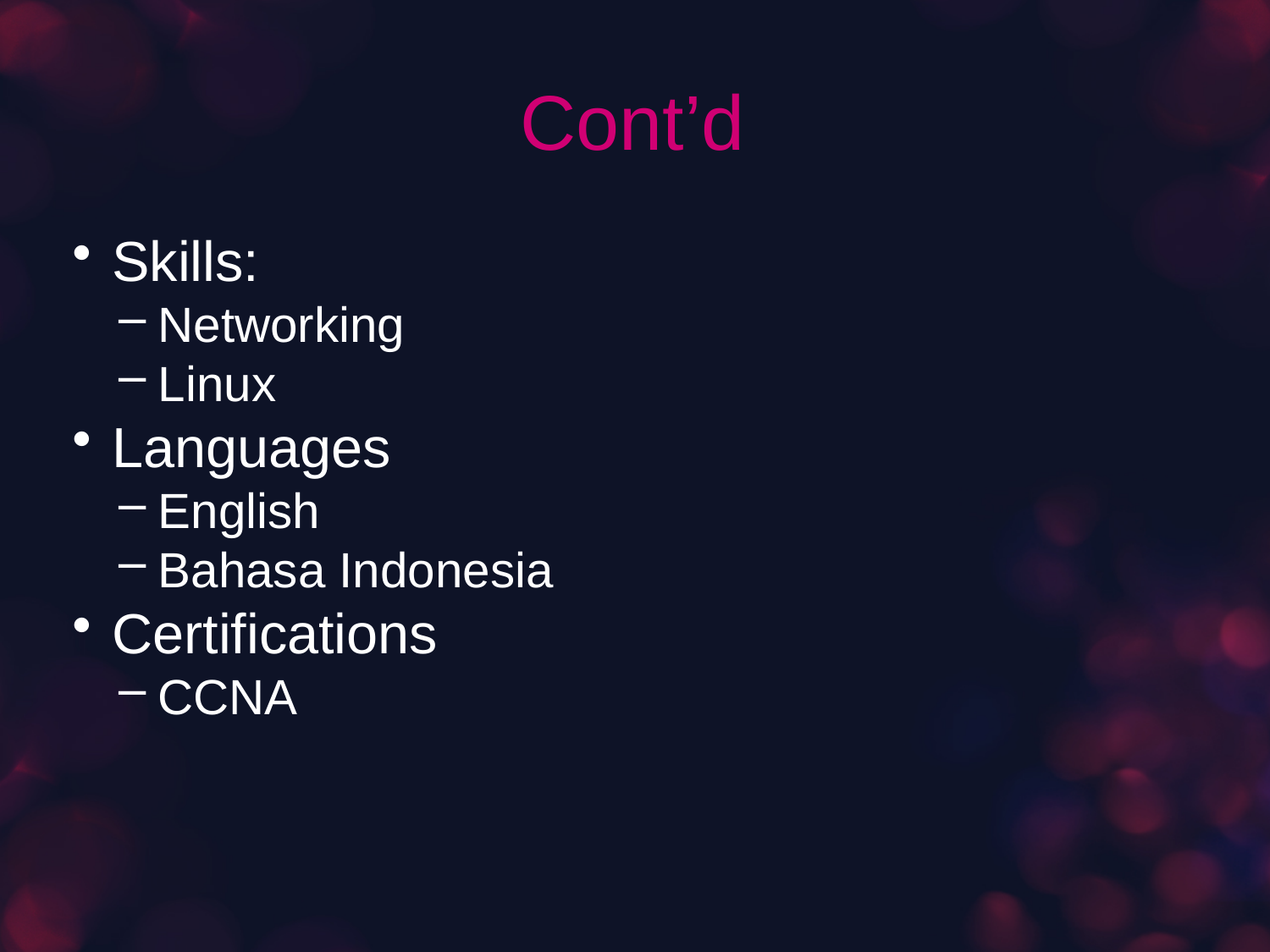

# Cont’d
Skills:
Networking
Linux
Languages
English
Bahasa Indonesia
Certifications
CCNA